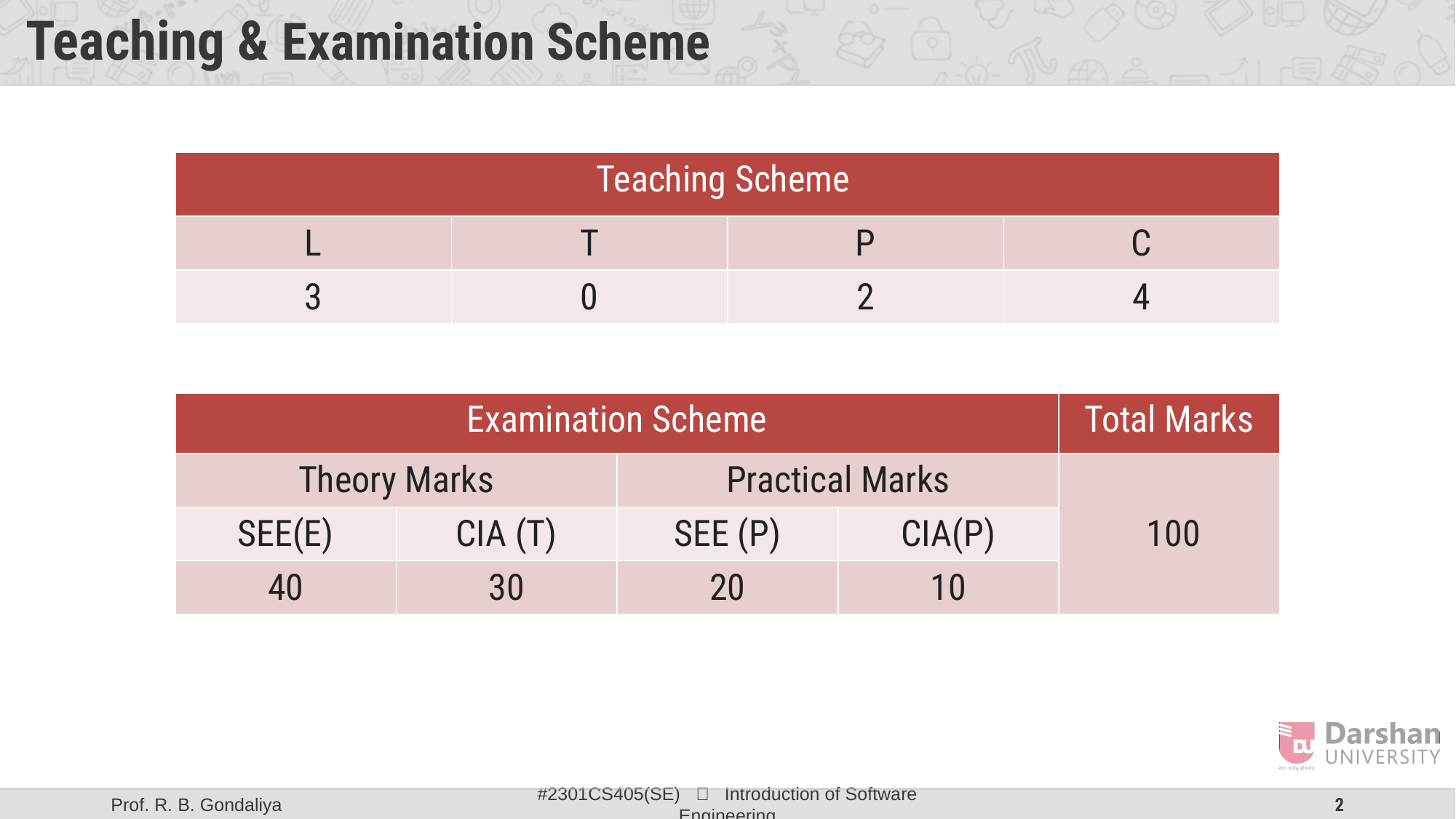

# Teaching & Examination Scheme
| Teaching Scheme |  |  |  |
| --- | --- | --- | --- |
| L | T | P | C |
| 3 | 0 | 2 | 4 |
| Examination Scheme |  |  |  | Total Marks |
| --- | --- | --- | --- | --- |
| Theory Marks |  | Practical Marks |  | 100 |
| SEE(E) | CIA (T) | SEE (P) | CIA(P) |  |
| 40 | 30 | 20 | 10 |  |